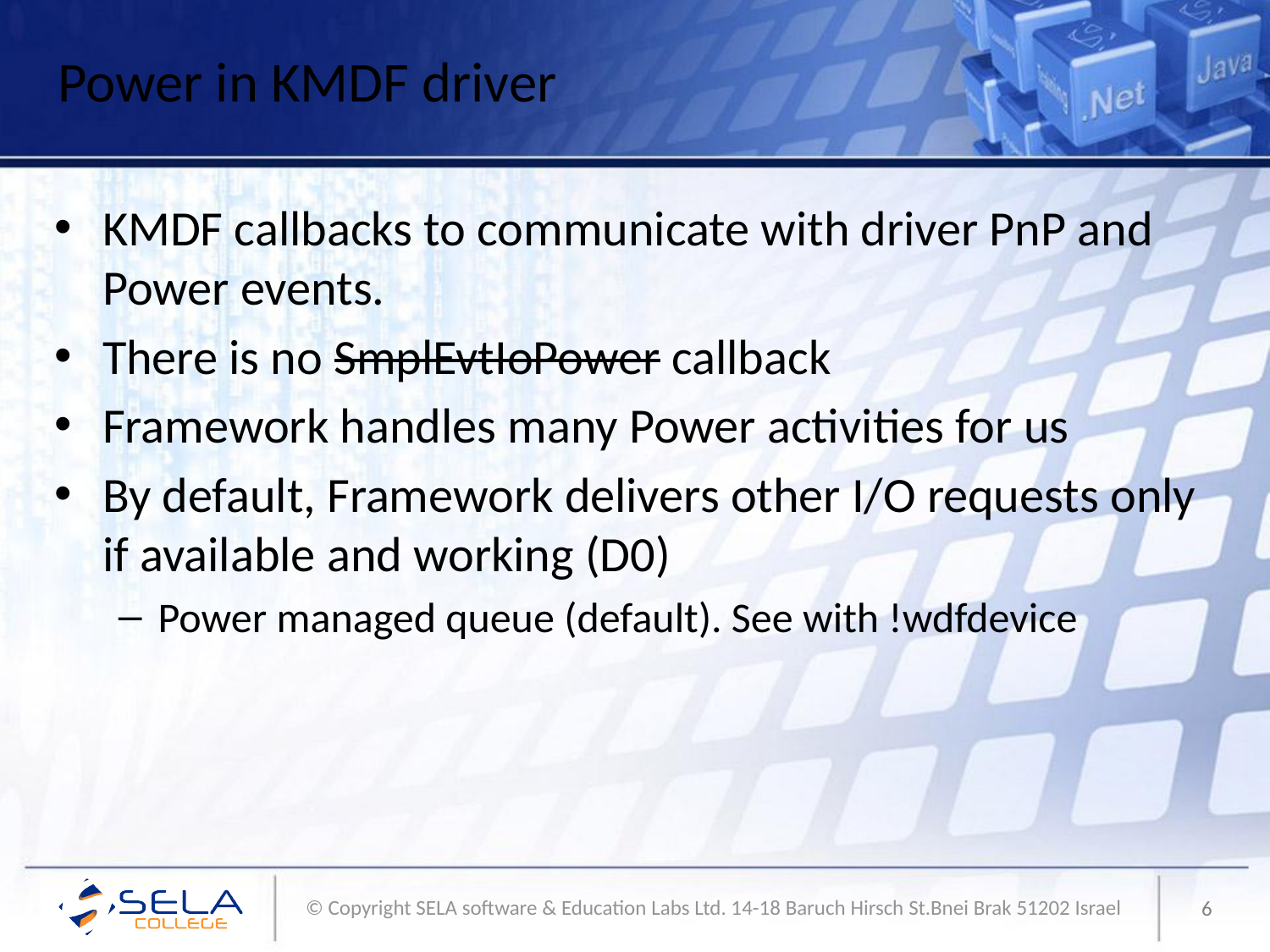

# Power in KMDF driver
KMDF callbacks to communicate with driver PnP and Power events.
There is no SmplEvtIoPower callback
Framework handles many Power activities for us
By default, Framework delivers other I/O requests only if available and working (D0)
Power managed queue (default). See with !wdfdevice

6
© Copyright SELA software & Education Labs Ltd. 14-18 Baruch Hirsch St.Bnei Brak 51202 Israel